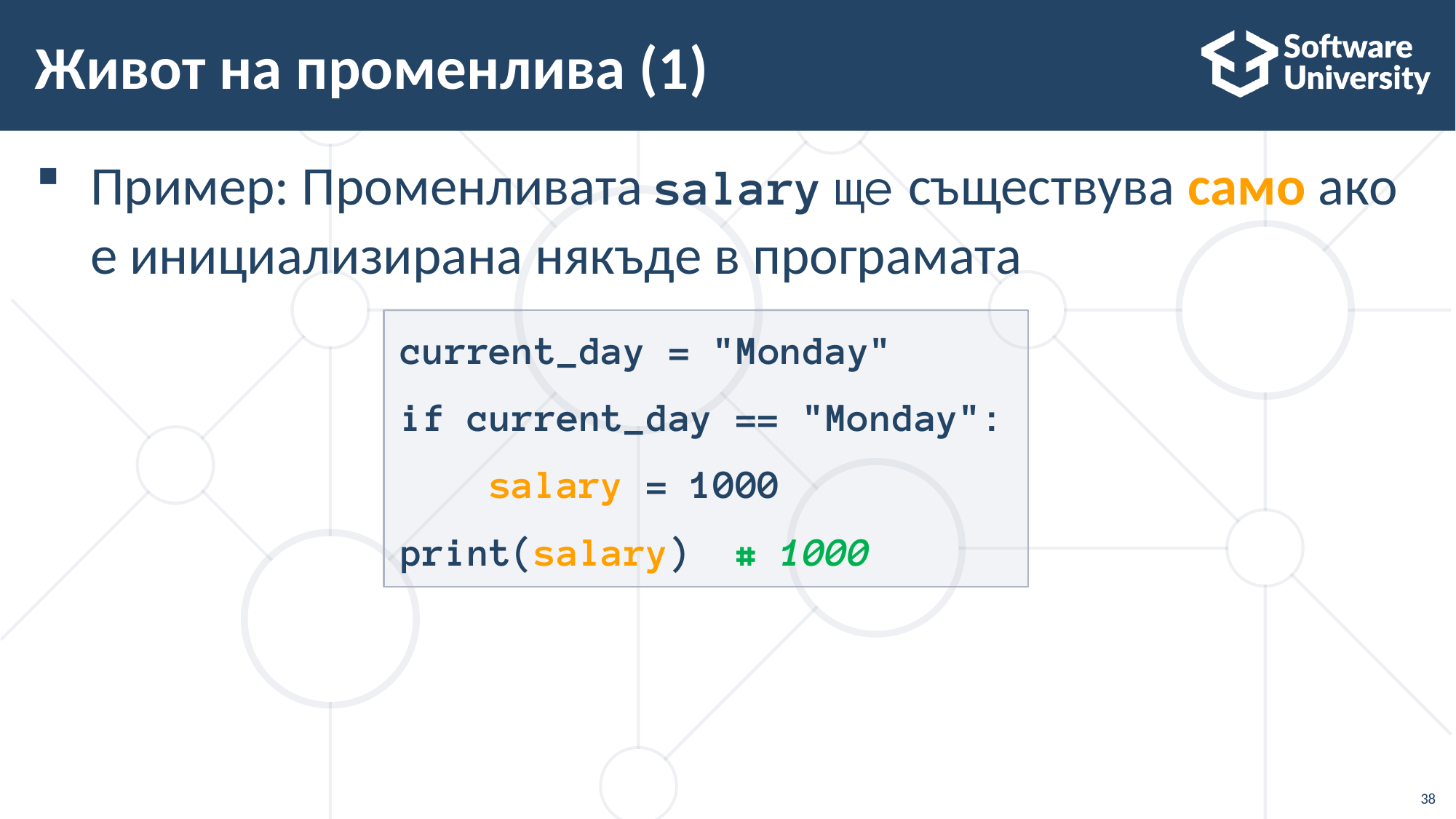

# Живот на променлива (1)
Пример: Променливата salary ще съществува само ако е инициализирана някъде в програмата
current_day = "Monday"
if current_day == "Monday":
    salary = 1000
print(salary)  # 1000
38